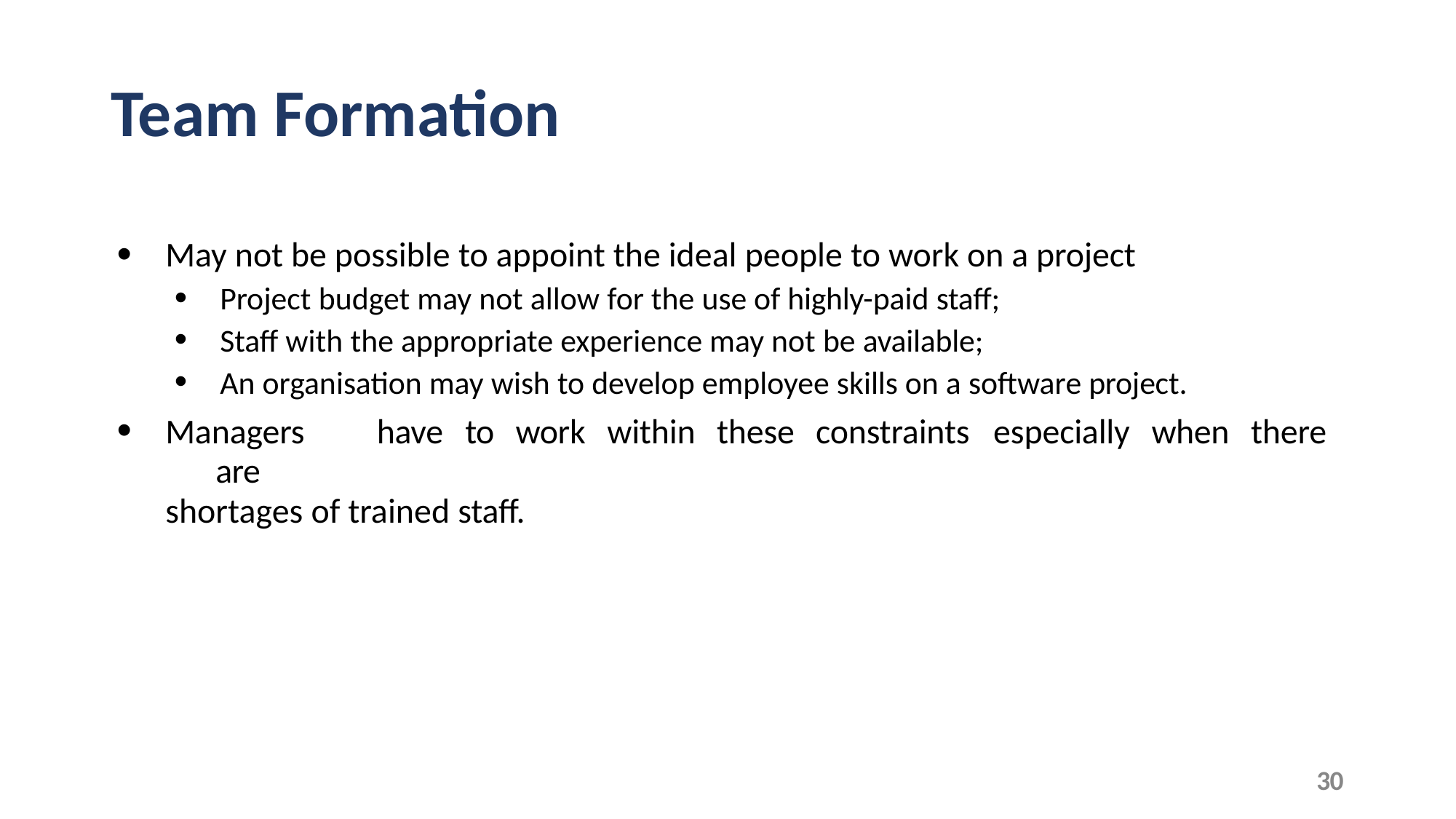

# Team Formation
May not be possible to appoint the ideal people to work on a project
Project budget may not allow for the use of highly-paid staff;
Staff with the appropriate experience may not be available;
An organisation may wish to develop employee skills on a software project.
Managers	have	to	work	within	these	constraints	especially	when	there	are
shortages of trained staff.
30